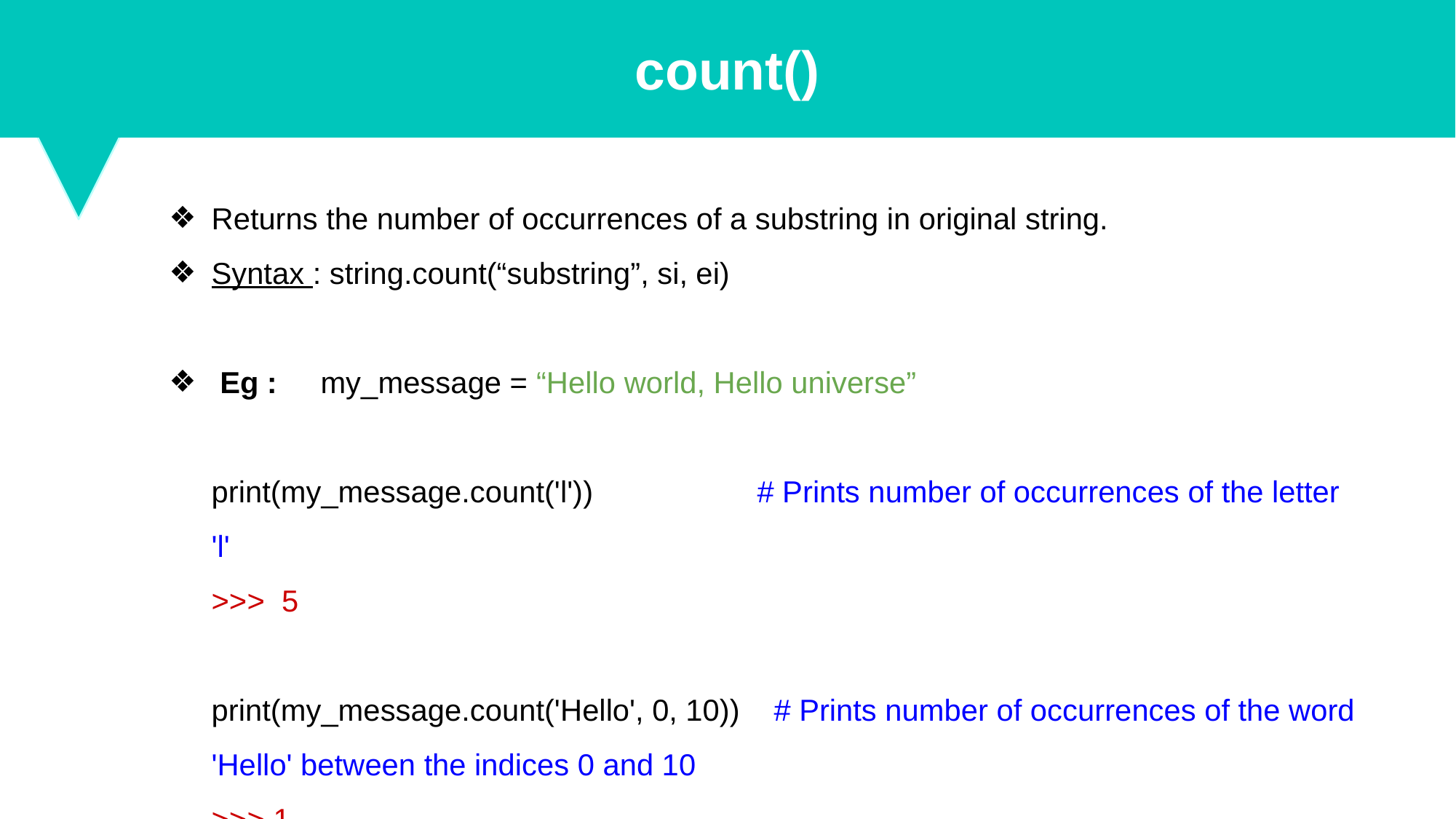

count()

Returns the number of occurrences of a substring in original string.
Syntax : string.count(“substring”, si, ei)

 Eg :	my_message = “Hello world, Hello universe”

print(my_message.count('l'))    		# Prints number of occurrences of the letter 'l'
>>>  5

print(my_message.count('Hello', 0, 10))    # Prints number of occurrences of the word 'Hello' between the indices 0 and 10
>>> 1